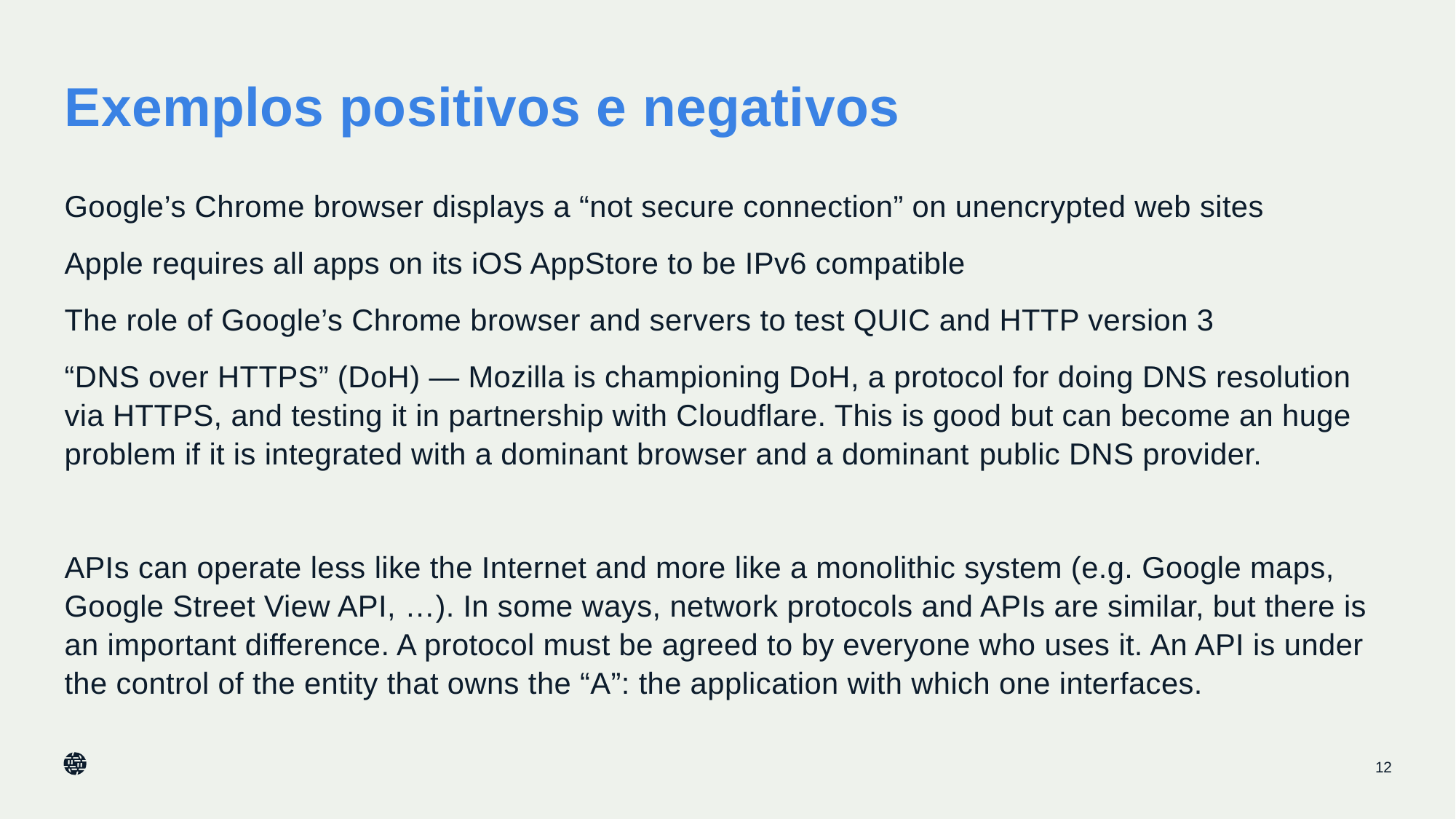

# Exemplos positivos e negativos
Google’s Chrome browser displays a “not secure connection” on unencrypted web sites
Apple requires all apps on its iOS AppStore to be IPv6 compatible
The role of Google’s Chrome browser and servers to test QUIC and HTTP version 3
“DNS over HTTPS” (DoH) — Mozilla is championing DoH, a protocol for doing DNS resolution via HTTPS, and testing it in partnership with Cloudflare. This is good but can become an huge problem if it is integrated with a dominant browser and a dominant public DNS provider.

APIs can operate less like the Internet and more like a monolithic system (e.g. Google maps, Google Street View API, …). In some ways, network protocols and APIs are similar, but there is an important difference. A protocol must be agreed to by everyone who uses it. An API is under the control of the entity that owns the “A”: the application with which one interfaces.

12